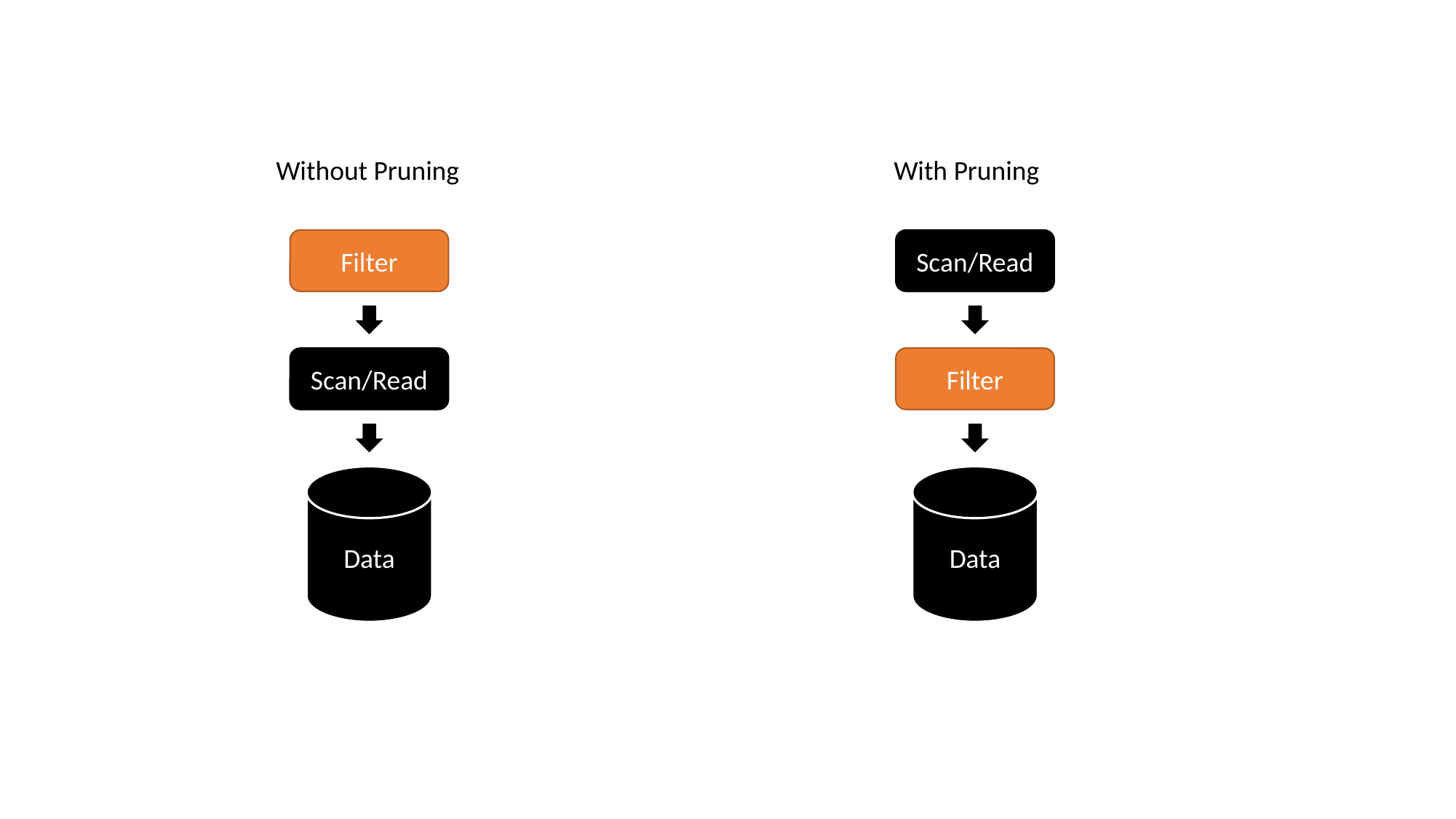

Without Pruning
Filter

Scan/Read

Data
With Pruning
Scan/Read

Filter

Data